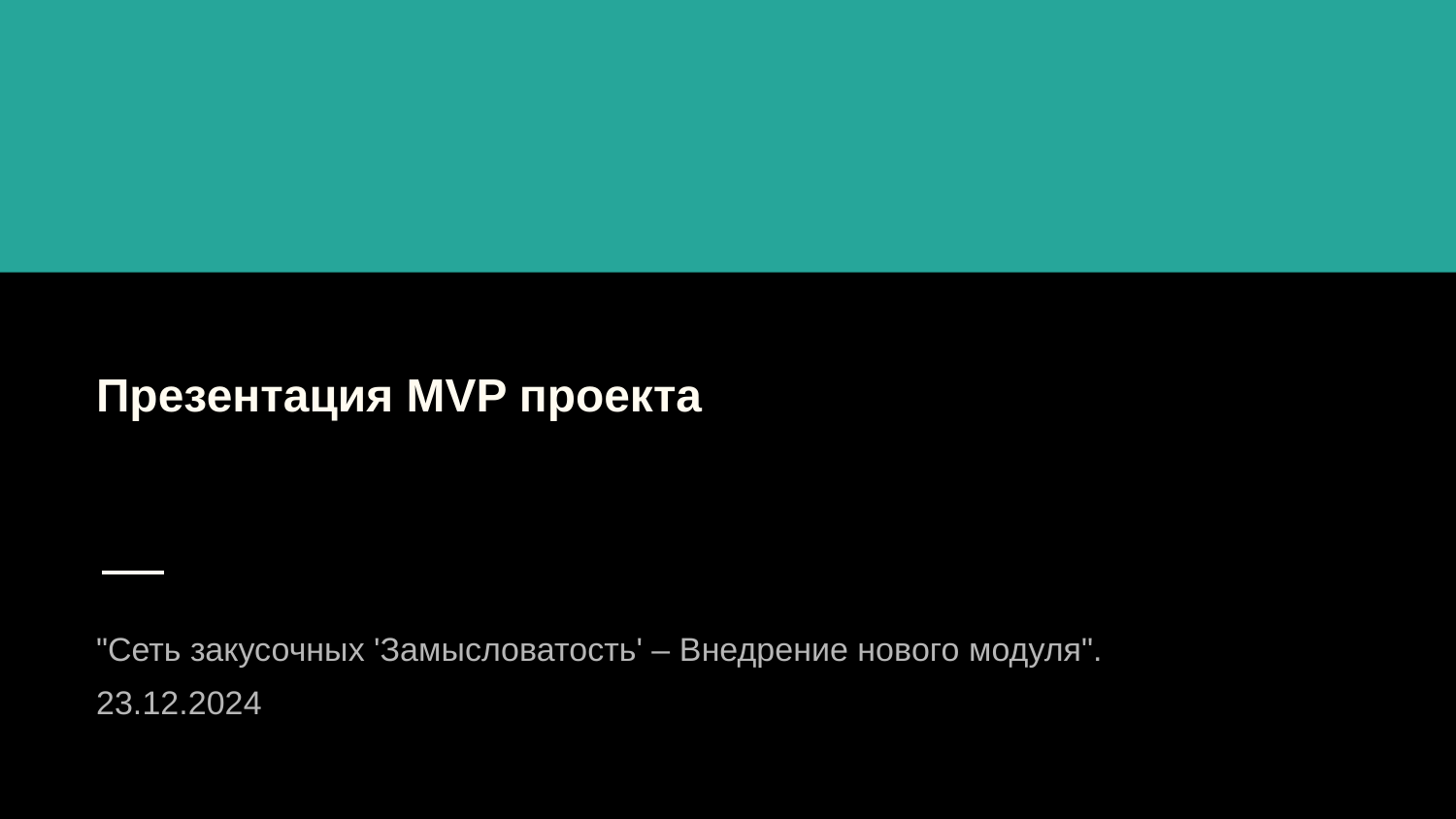

# Презентация MVP проекта

"Сеть закусочных 'Замысловатость' – Внедрение нового модуля".
23.12.2024